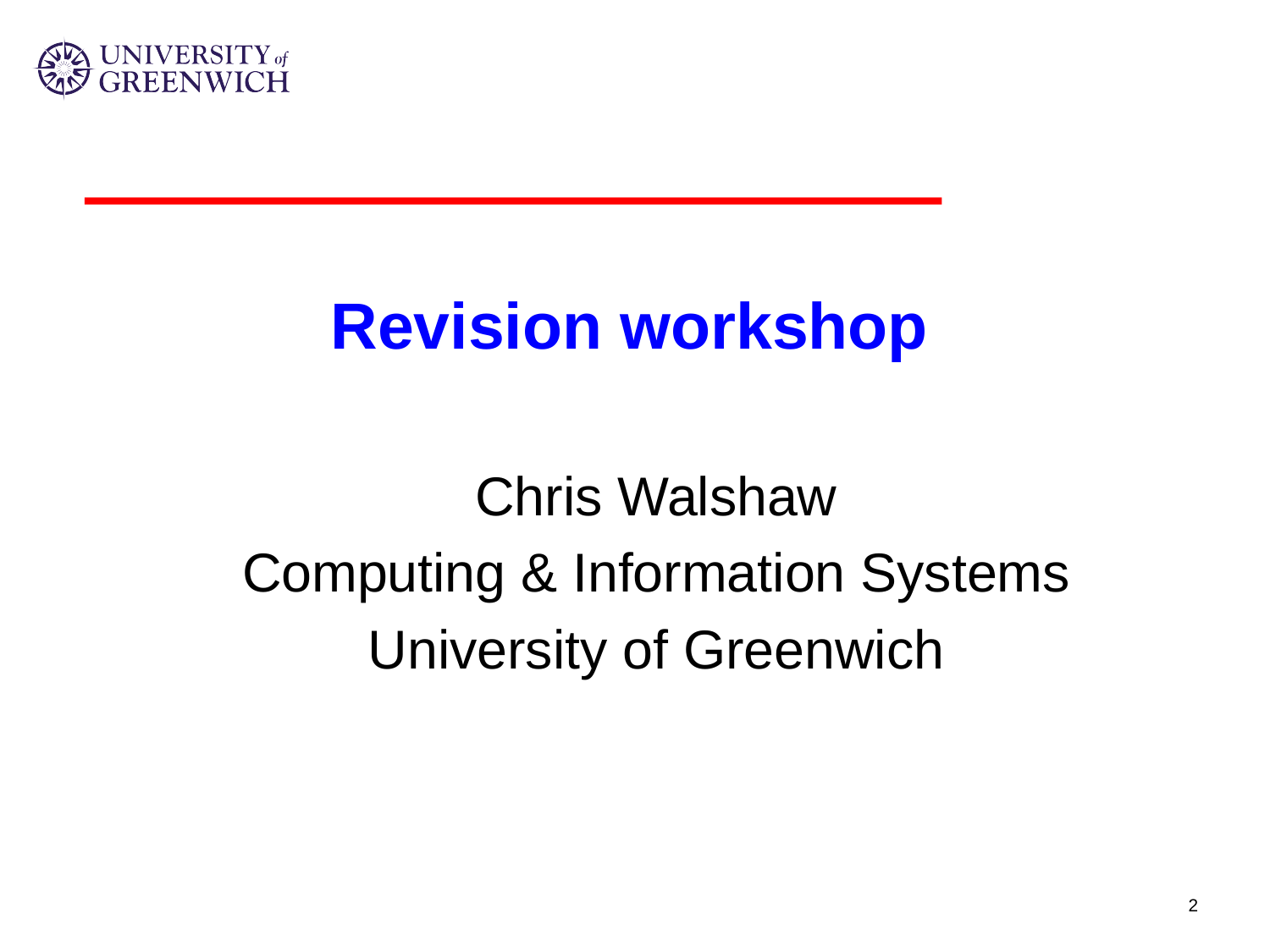

# Revision workshop
Chris Walshaw
Computing & Information Systems
University of Greenwich
2